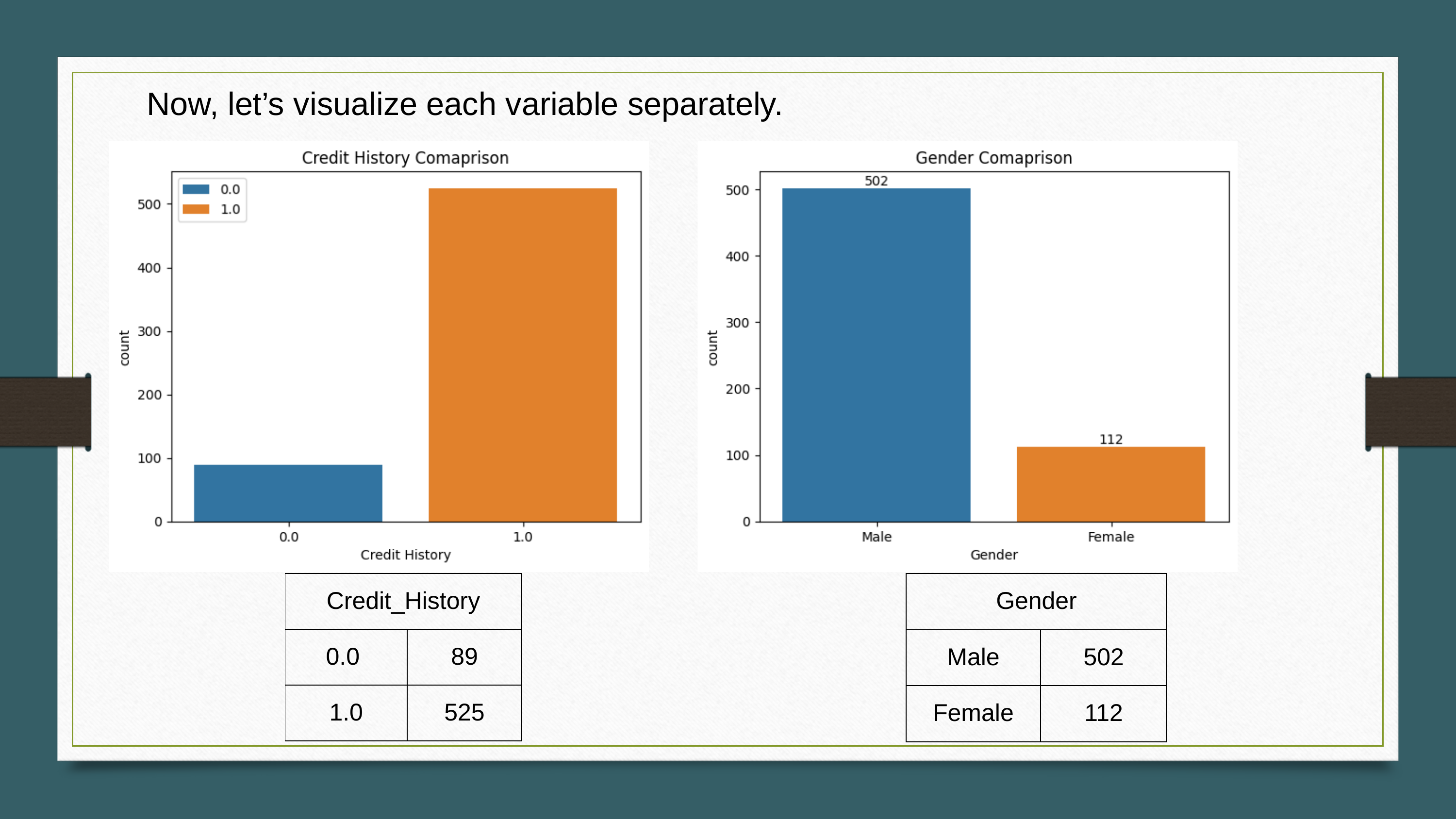

Now, let’s visualize each variable separately.

| Credit\_History | Credit\_History |
| --- | --- |
| 0.0 | 89 |
| 1.0 | 525 |
| Gender | Gender |
| --- | --- |
| Male | 502 |
| Female | 112 |